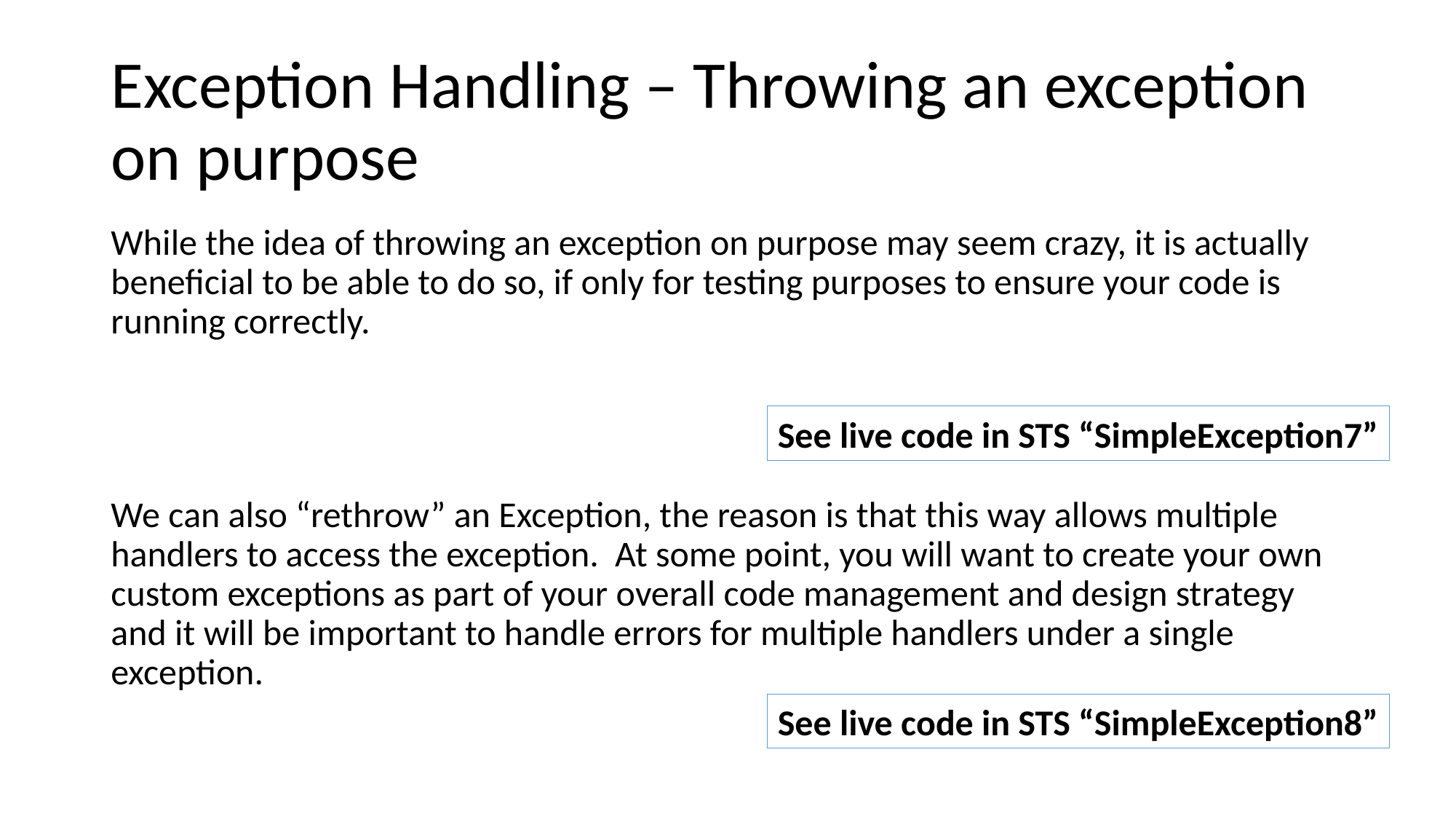

# Exception Handling – Throwing an exception on purpose

While the idea of throwing an exception on purpose may seem crazy, it is actually beneficial to be able to do so, if only for testing purposes to ensure your code is running correctly.

See live code in STS “SimpleException7”
We can also “rethrow” an Exception, the reason is that this way allows multiple handlers to access the exception.  At some point, you will want to create your own custom exceptions as part of your overall code management and design strategy and it will be important to handle errors for multiple handlers under a single exception.

See live code in STS “SimpleException8”